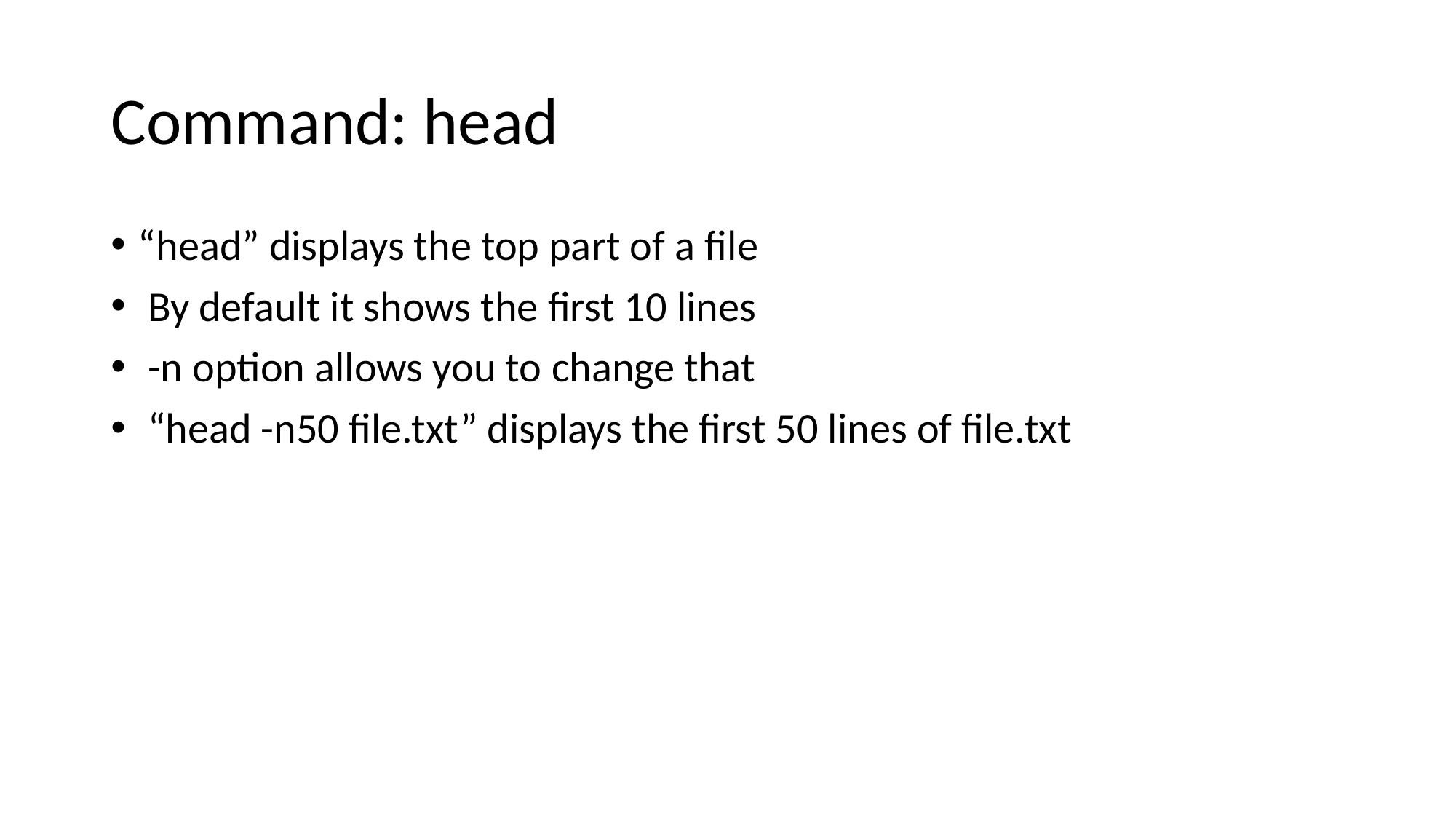

# Command: head
“head” displays the top part of a file
 By default it shows the first 10 lines
 -n option allows you to change that
 “head -n50 file.txt” displays the first 50 lines of file.txt